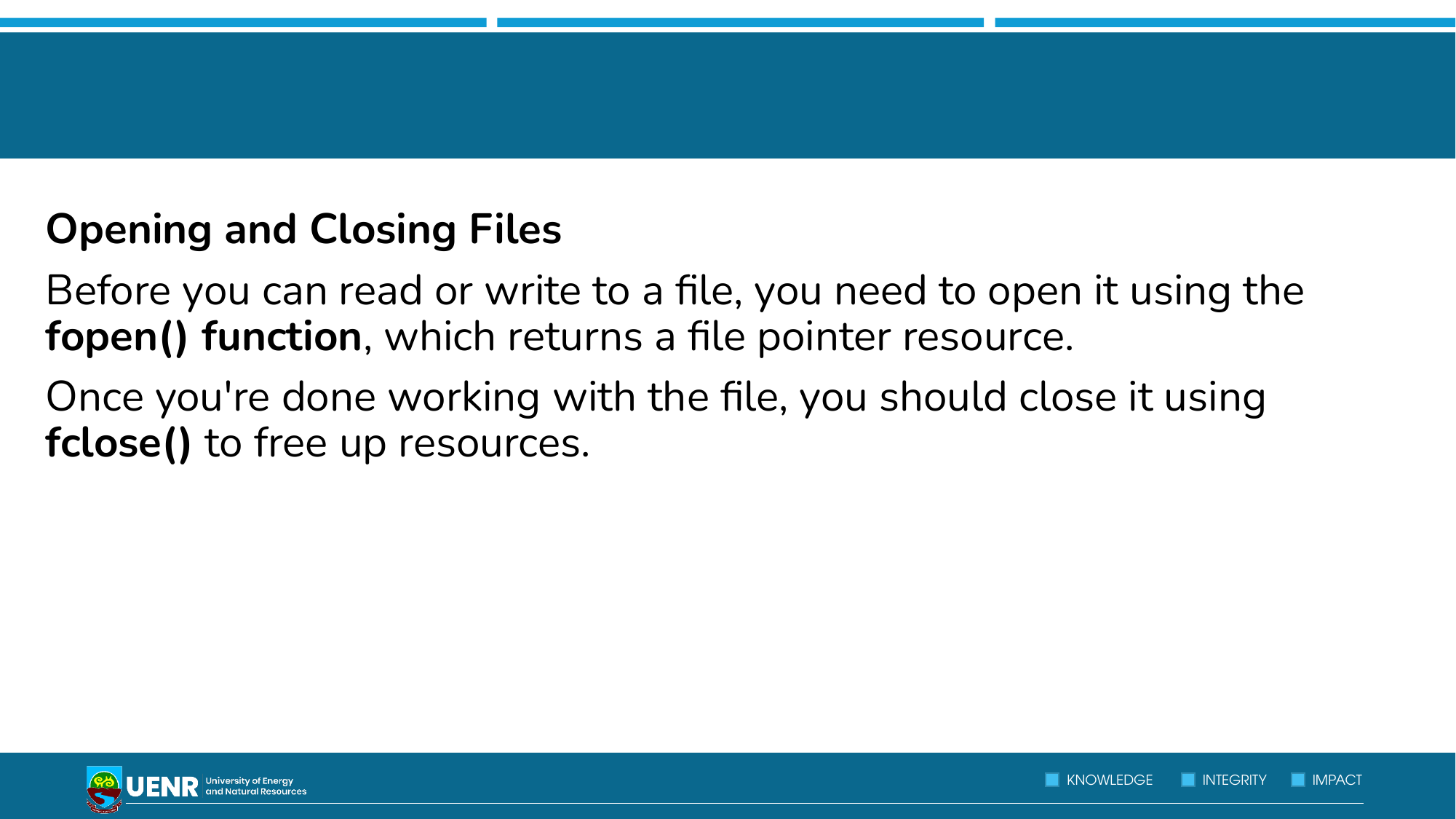

#
Opening and Closing Files
Before you can read or write to a file, you need to open it using the fopen() function, which returns a file pointer resource.
Once you're done working with the file, you should close it using fclose() to free up resources.